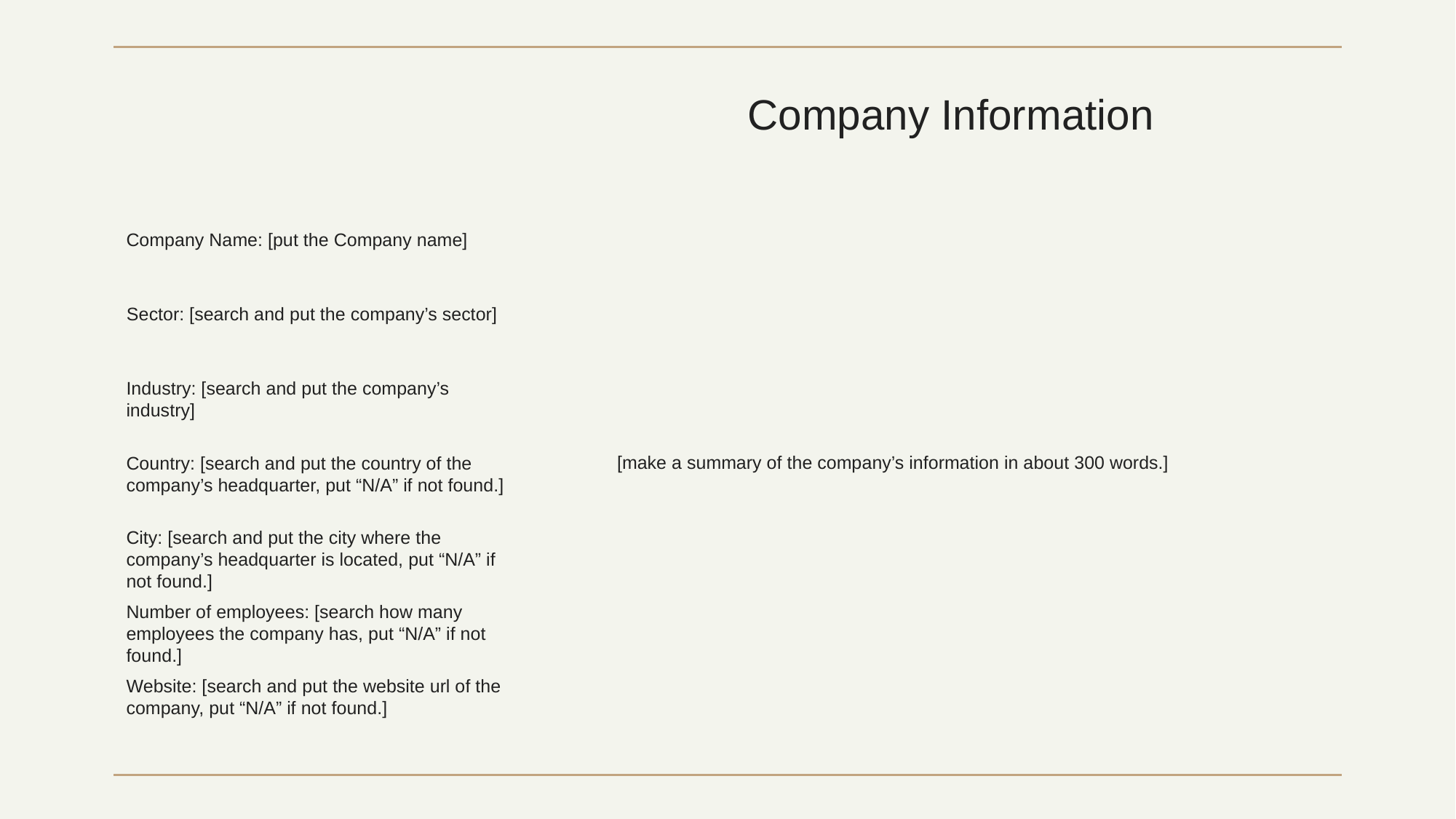

# Company Information
[make a summary of the company’s information in about 300 words.]
Company Name: [put the Company name]
Sector: [search and put the company’s sector]
Industry: [search and put the company’s industry]
Country: [search and put the country of the company’s headquarter, put “N/A” if not found.]
City: [search and put the city where the company’s headquarter is located, put “N/A” if not found.]
Number of employees: [search how many employees the company has, put “N/A” if not found.]
Website: [search and put the website url of the company, put “N/A” if not found.]